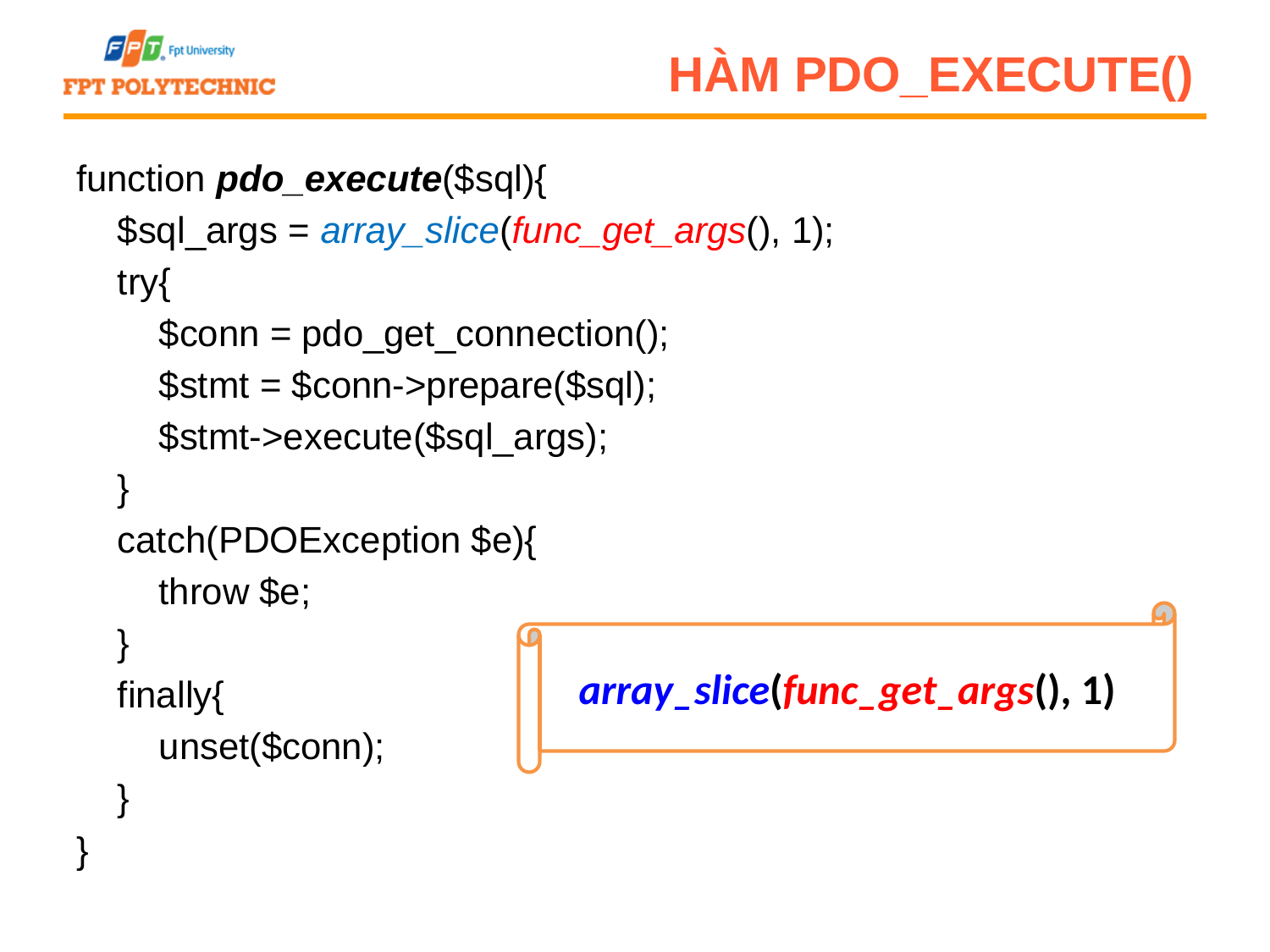

# Hàm pdo_execute()
function pdo_execute($sql){
    $sql_args = array_slice(func_get_args(), 1);
    try{
        $conn = pdo_get_connection();
        $stmt = $conn->prepare($sql);
        $stmt->execute($sql_args);
    }
    catch(PDOException $e){
        throw $e;
    }
    finally{
        unset($conn);
    }
}
array_slice(func_get_args(), 1)